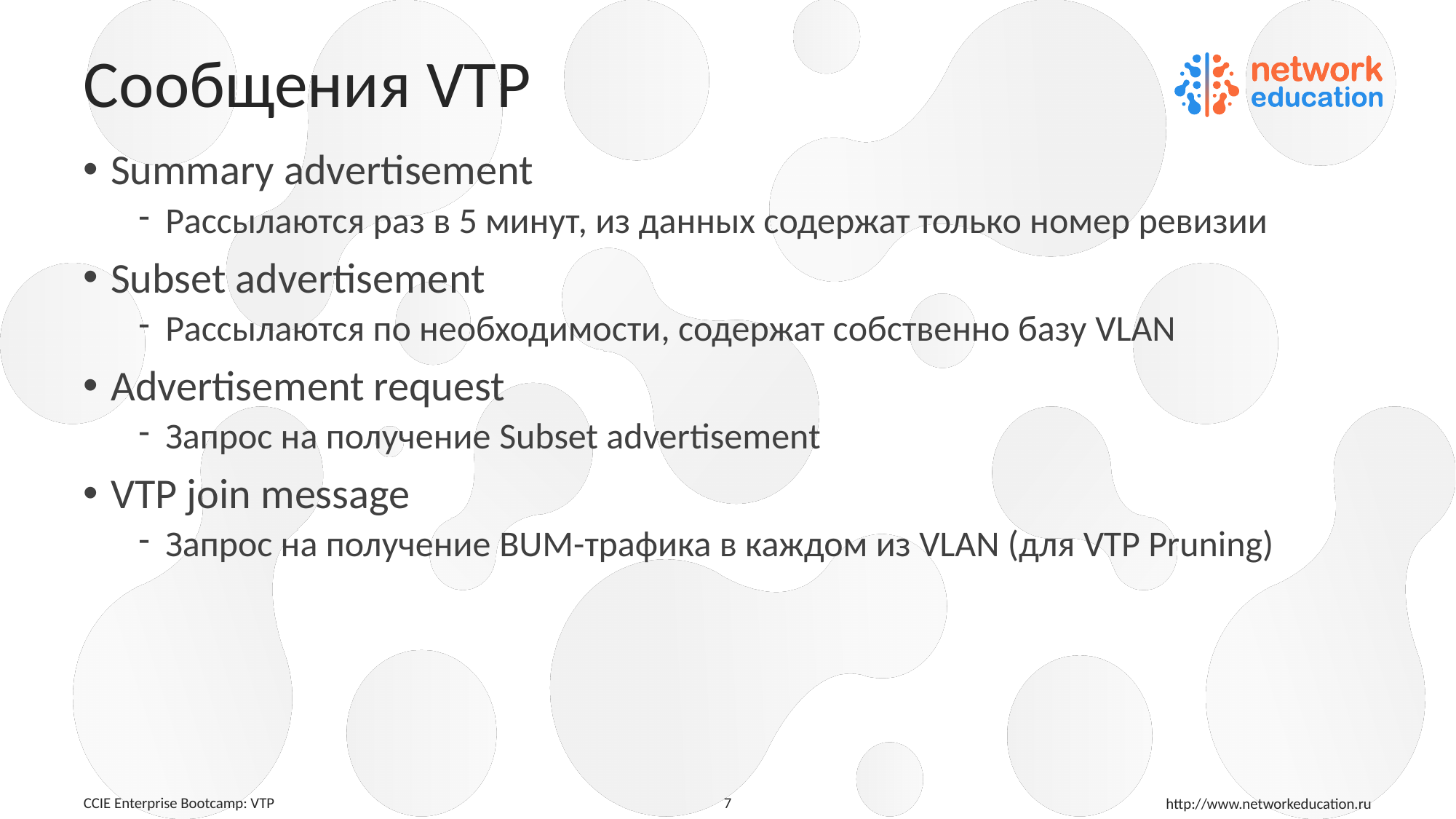

# Сообщения VTP
Summary advertisement
Рассылаются раз в 5 минут, из данных содержат только номер ревизии
Subset advertisement
Рассылаются по необходимости, содержат собственно базу VLAN
Advertisement request
Запрос на получение Subset advertisement
VTP join message
Запрос на получение BUM-трафика в каждом из VLAN (для VTP Pruning)
7
CCIE Enterprise Bootcamp: VTP